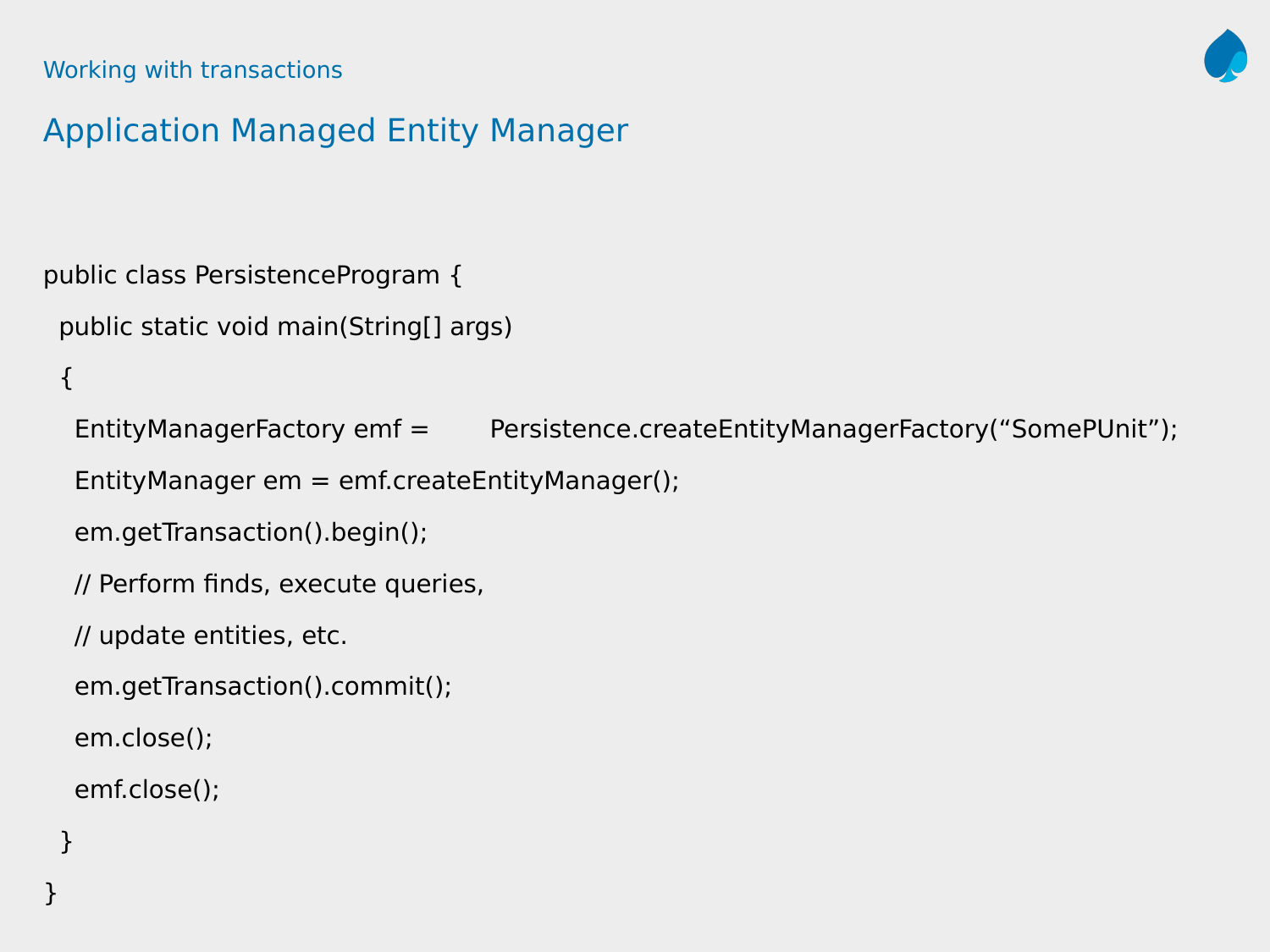

# Working with transactions Application Managed Entity Manager

public class PersistenceProgram {
  public static void main(String[] args)
  {
    EntityManagerFactory emf = 					Persistence.createEntityManagerFactory(“SomePUnit”);
    EntityManager em = emf.createEntityManager();
    em.getTransaction().begin();
    // Perform finds, execute queries,
    // update entities, etc.
    em.getTransaction().commit();
    em.close();
    emf.close();
  }
}